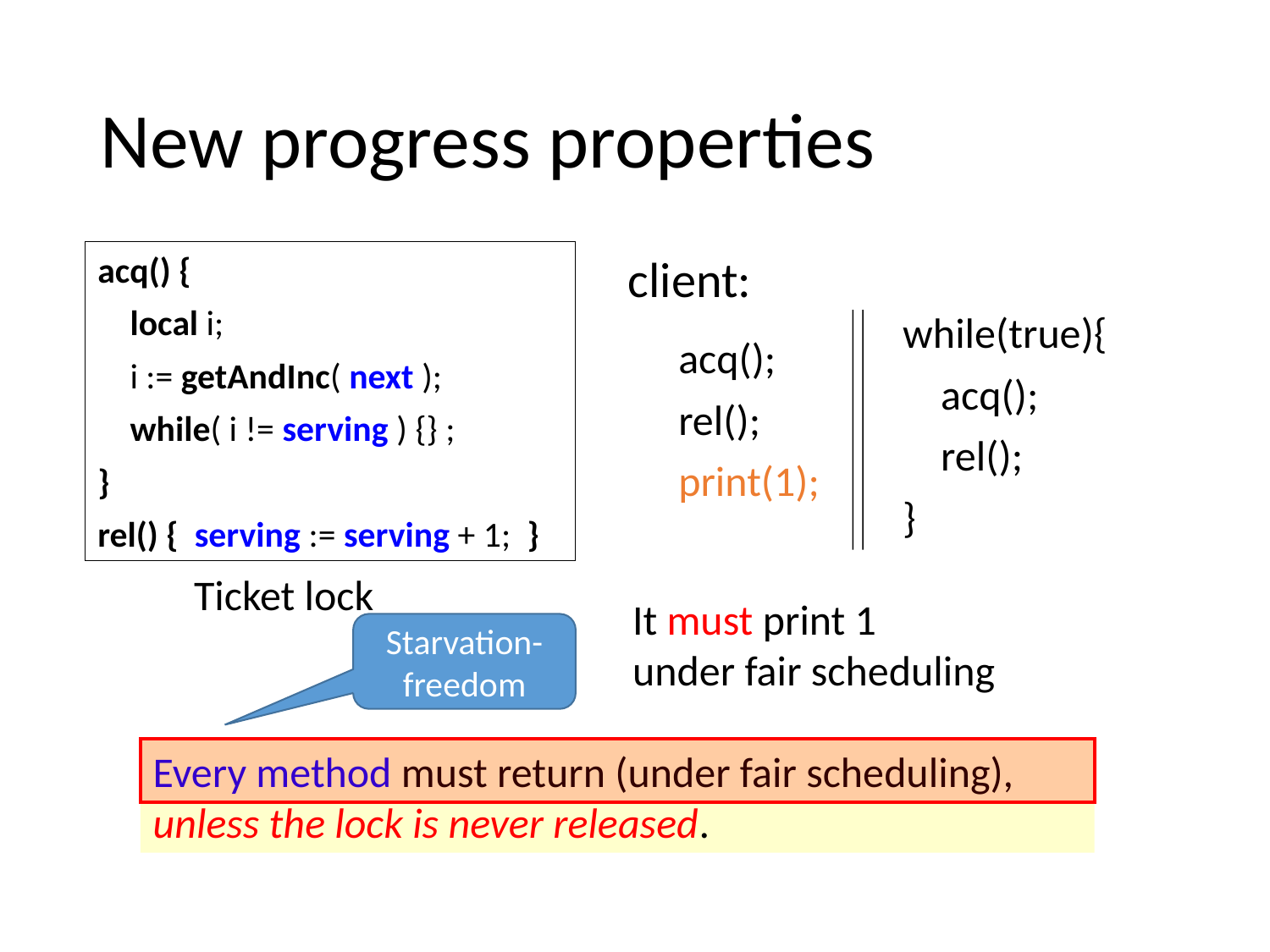

# New progress properties
acq() {
    local i;
    i := getAndInc( next );
    while( i != serving ) {} ;
}
rel() {  serving := serving + 1;  }
client:
while(true){
    acq();
    rel();
}

acq();
rel();
print(1);
Ticket lock
It must print 1
under fair scheduling
Starvation-freedom
Every method must return (under fair scheduling), unless the lock is never released.